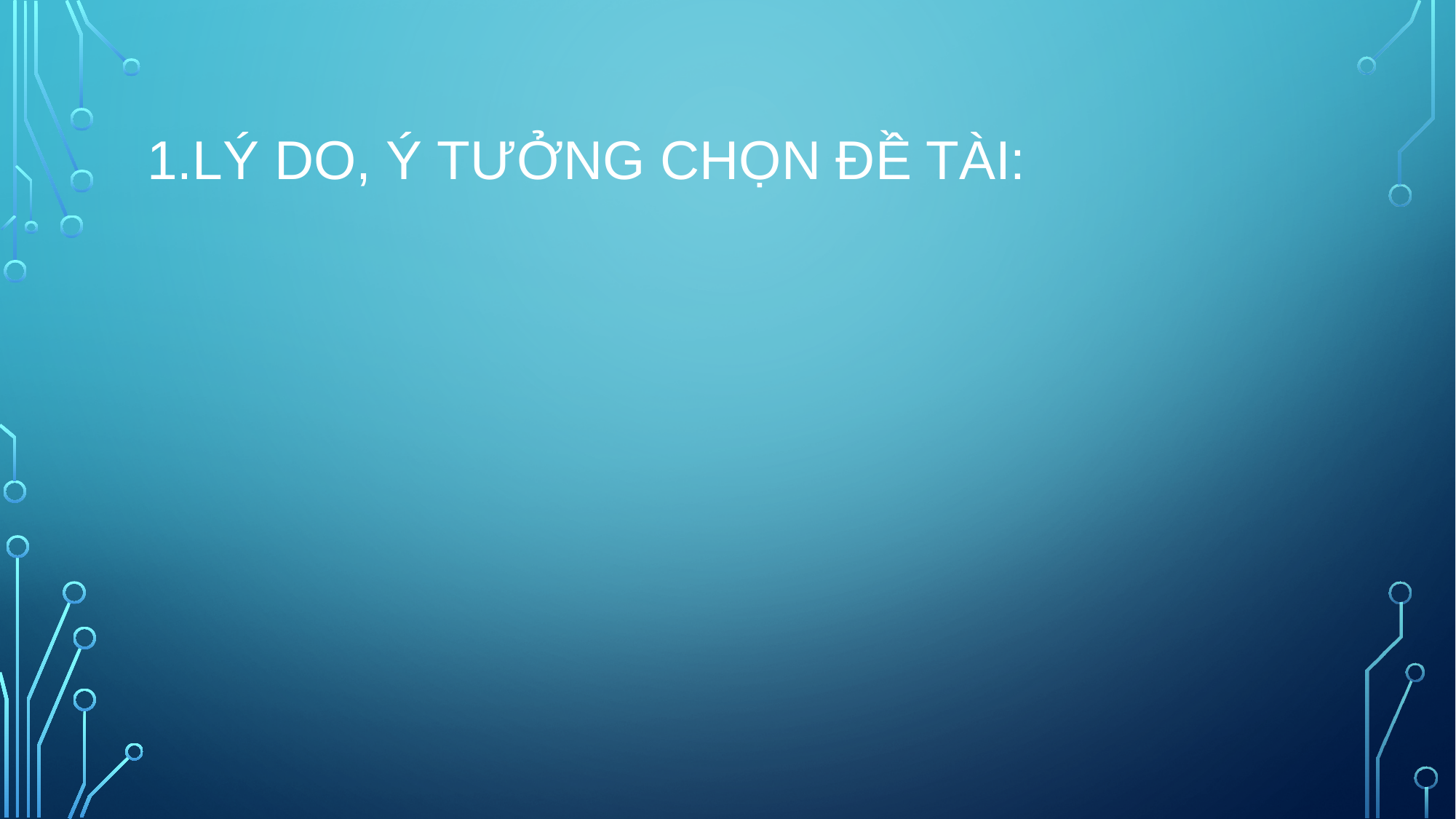

# 1.Lý do, ý tưởng chọn đề tài: